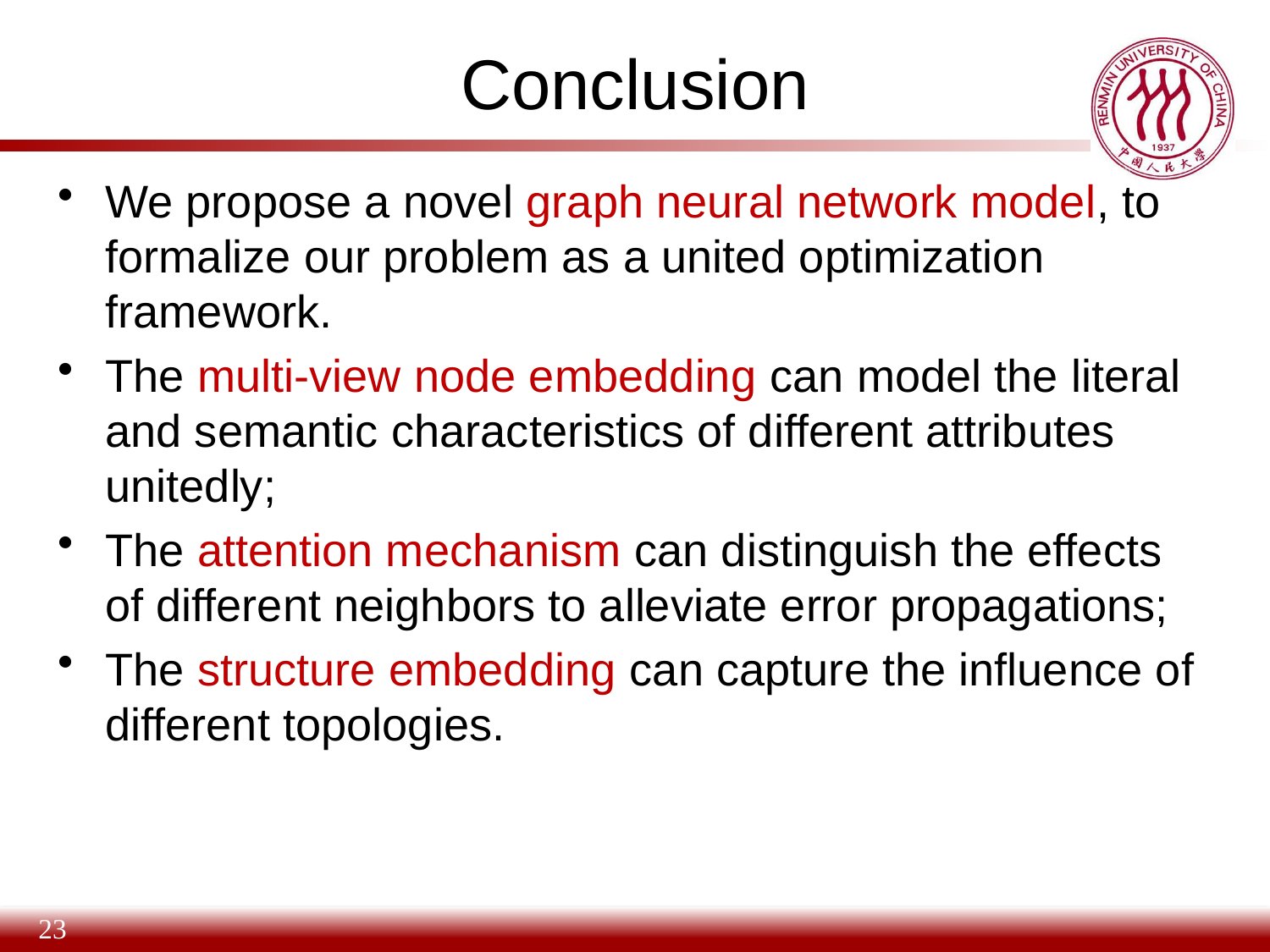

# Conclusion
We propose a novel graph neural network model, to formalize our problem as a united optimization framework.
The multi-view node embedding can model the literal and semantic characteristics of different attributes unitedly;
The attention mechanism can distinguish the effects of different neighbors to alleviate error propagations;
The structure embedding can capture the influence of different topologies.